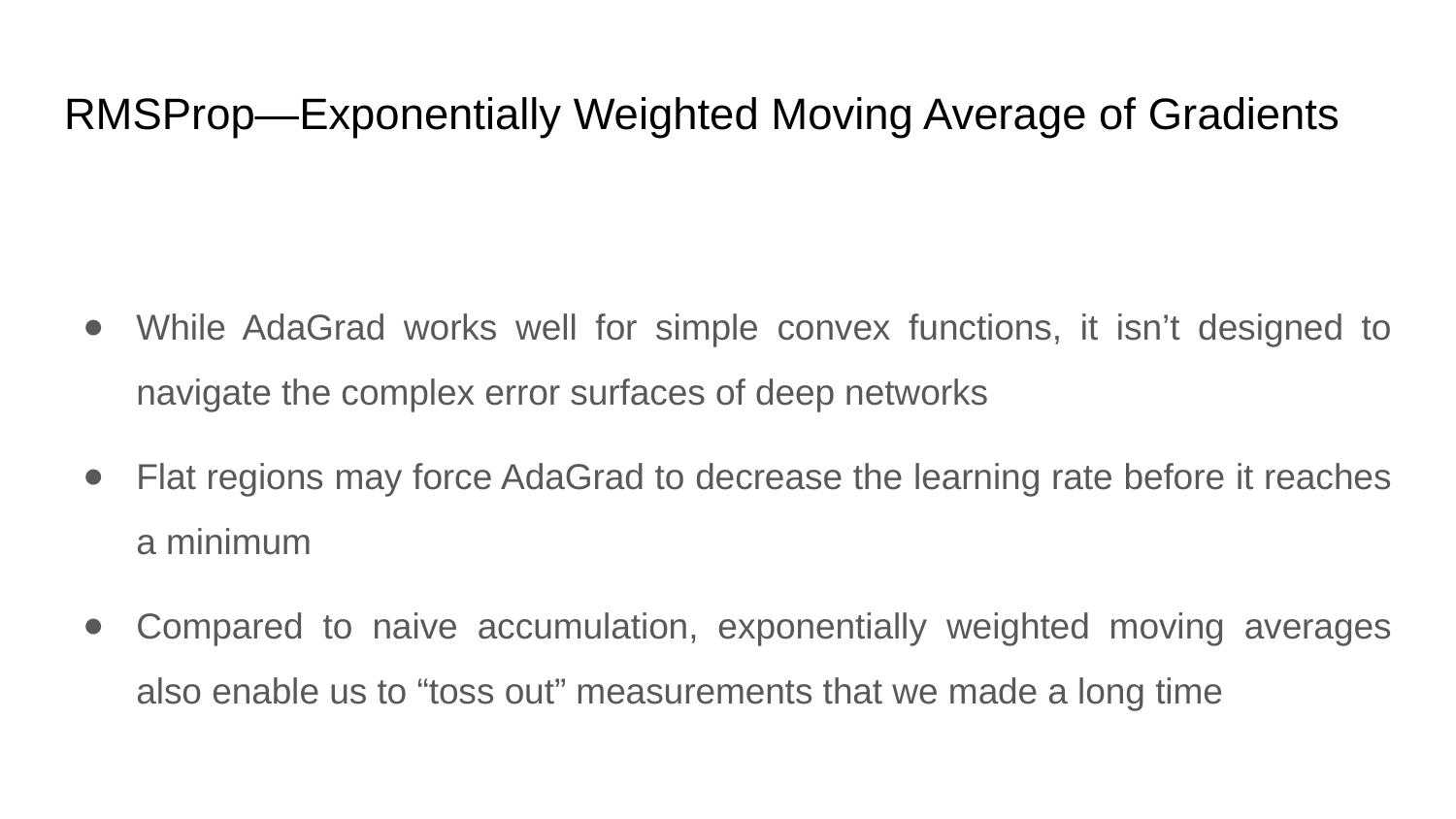

# RMSProp—Exponentially Weighted Moving Average of Gradients
While AdaGrad works well for simple convex functions, it isn’t designed to navigate the complex error surfaces of deep networks
Flat regions may force AdaGrad to decrease the learning rate before it reaches a minimum
Compared to naive accumulation, exponentially weighted moving averages also enable us to “toss out” measurements that we made a long time